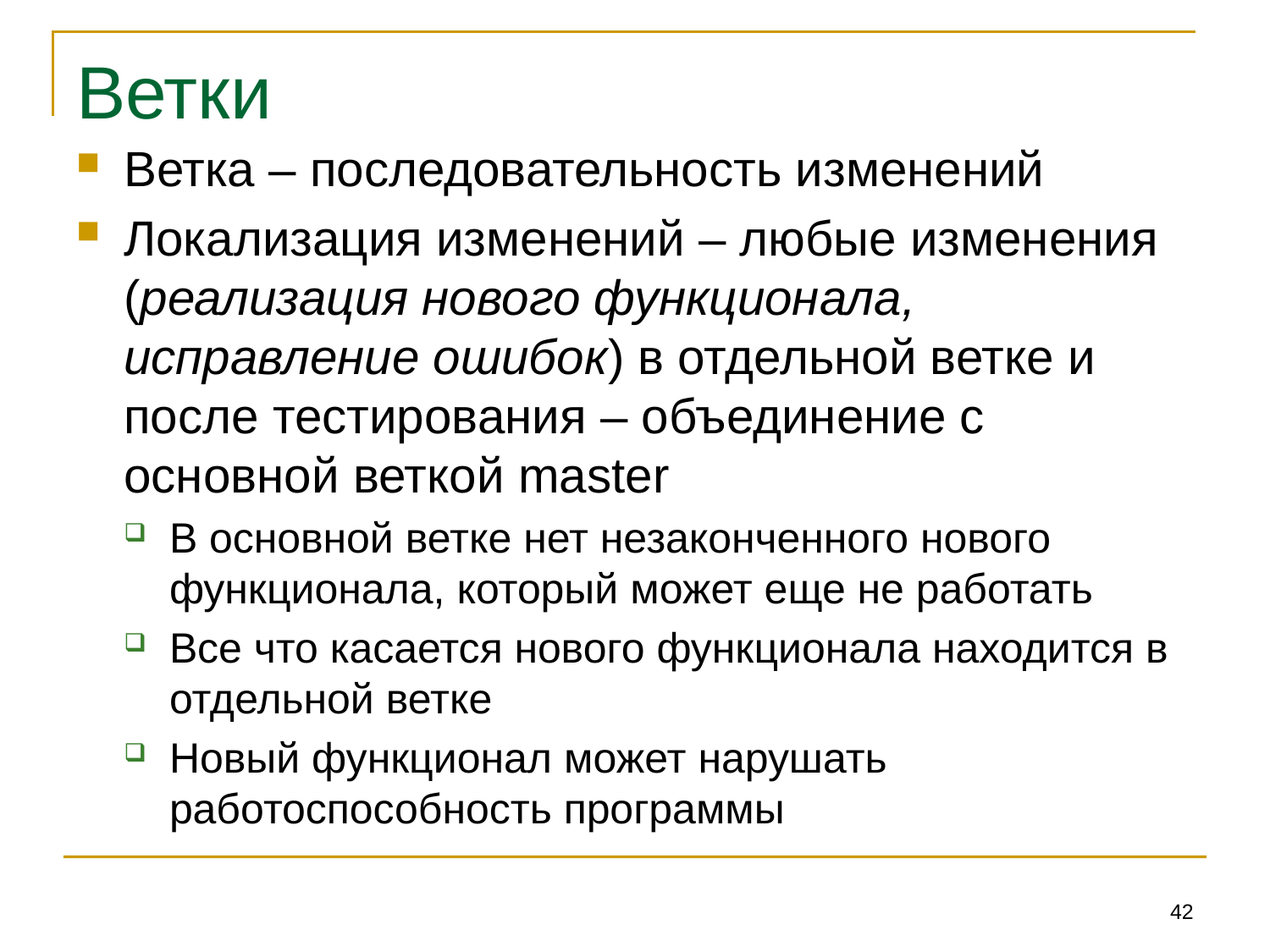

# Ветки
Ветка – последовательность изменений
Локализация изменений – любые изменения (реализация нового функционала, исправление ошибок) в отдельной ветке и после тестирования – объединение с основной веткой master
В основной ветке нет незаконченного нового функционала, который может еще не работать
Все что касается нового функционала находится в отдельной ветке
Новый функционал может нарушать работоспособность программы
42